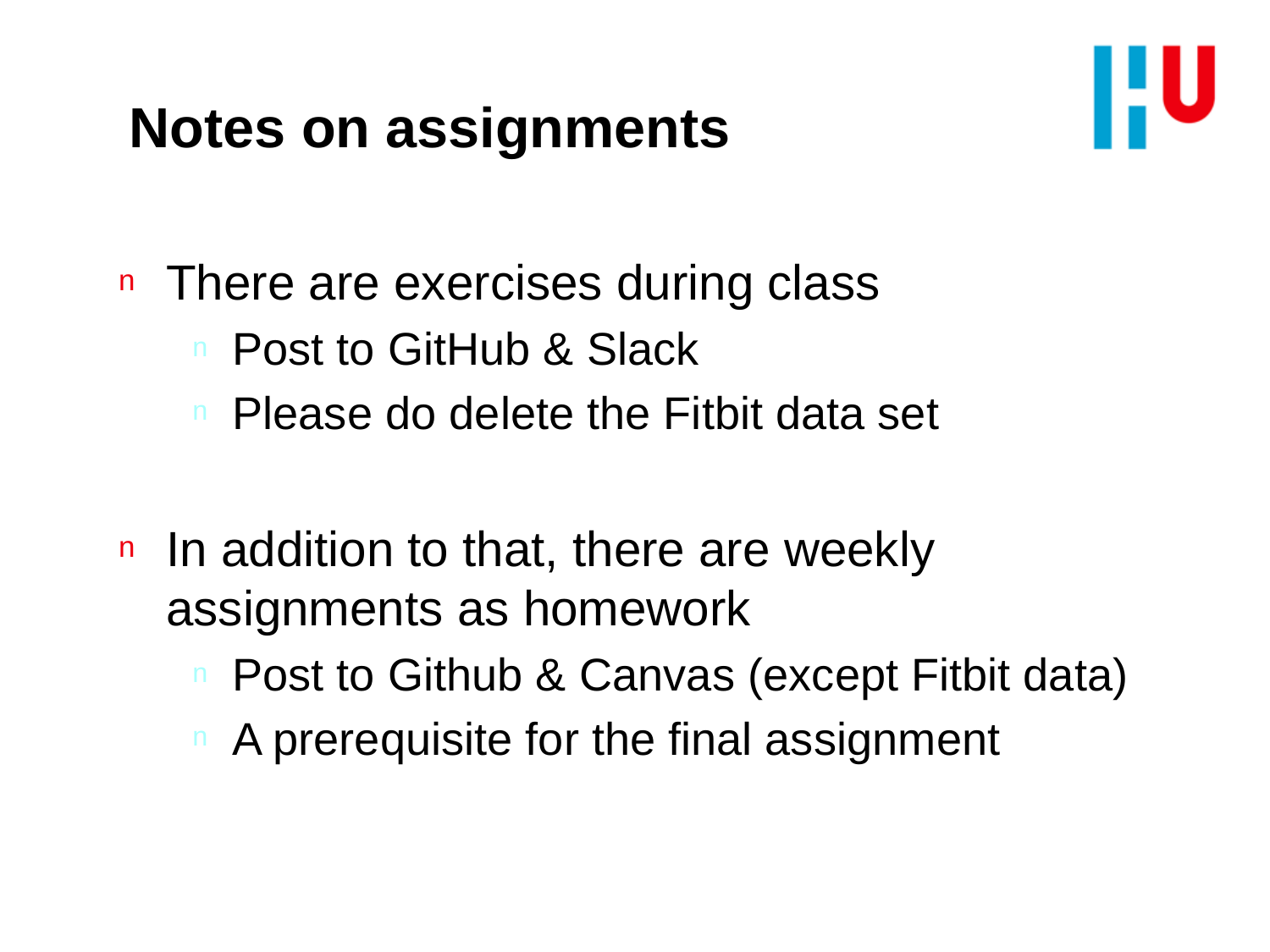

# Notes on assignments
There are exercises during class
Post to GitHub & Slack
Please do delete the Fitbit data set

In addition to that, there are weekly assignments as homework
Post to Github & Canvas (except Fitbit data)
A prerequisite for the final assignment